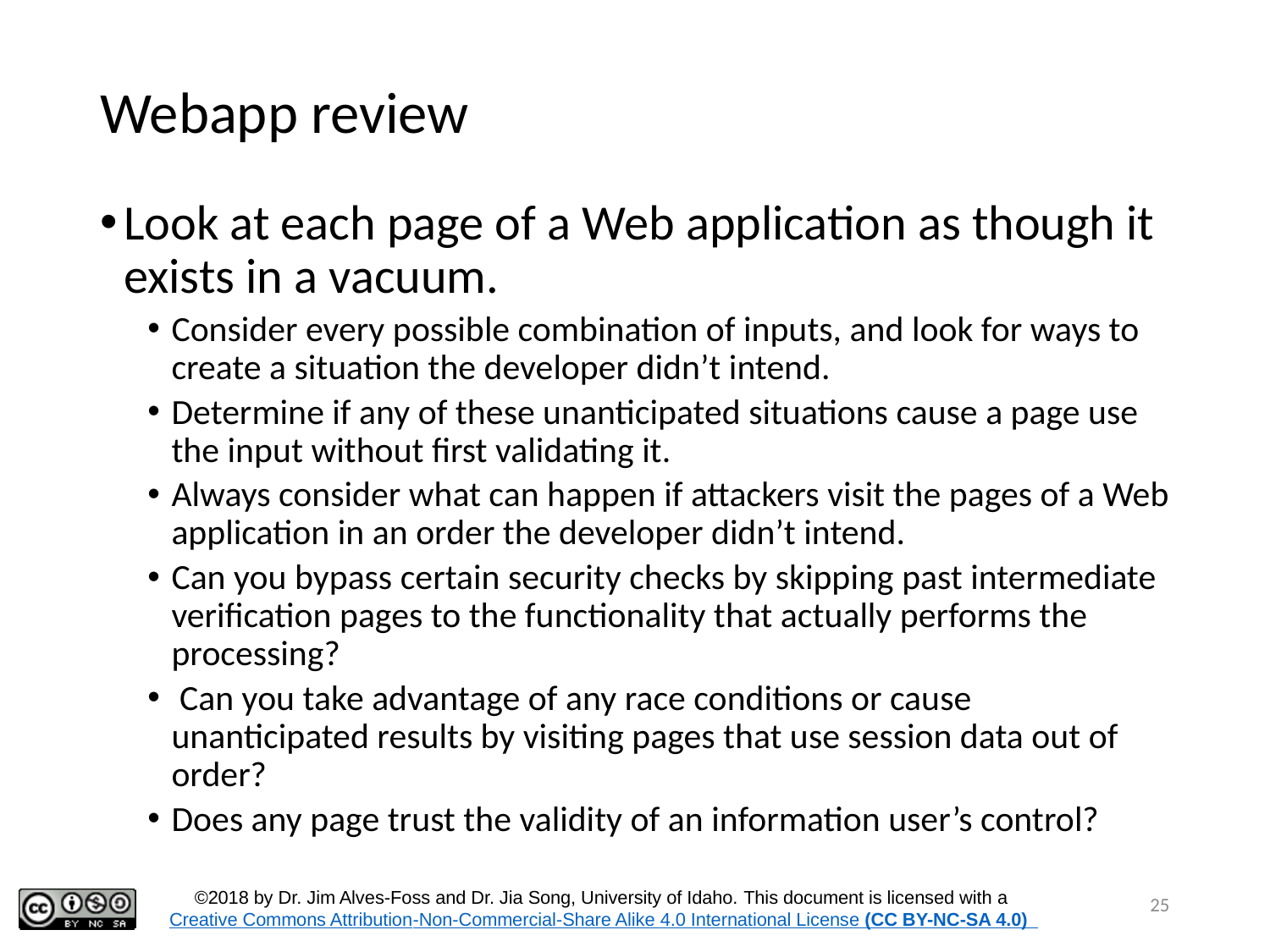

# Webapp review
Look at each page of a Web application as though it exists in a vacuum.
Consider every possible combination of inputs, and look for ways to create a situation the developer didn’t intend.
Determine if any of these unanticipated situations cause a page use the input without first validating it.
Always consider what can happen if attackers visit the pages of a Web application in an order the developer didn’t intend.
Can you bypass certain security checks by skipping past intermediate verification pages to the functionality that actually performs the processing?
 Can you take advantage of any race conditions or cause unanticipated results by visiting pages that use session data out of order?
Does any page trust the validity of an information user’s control?

25